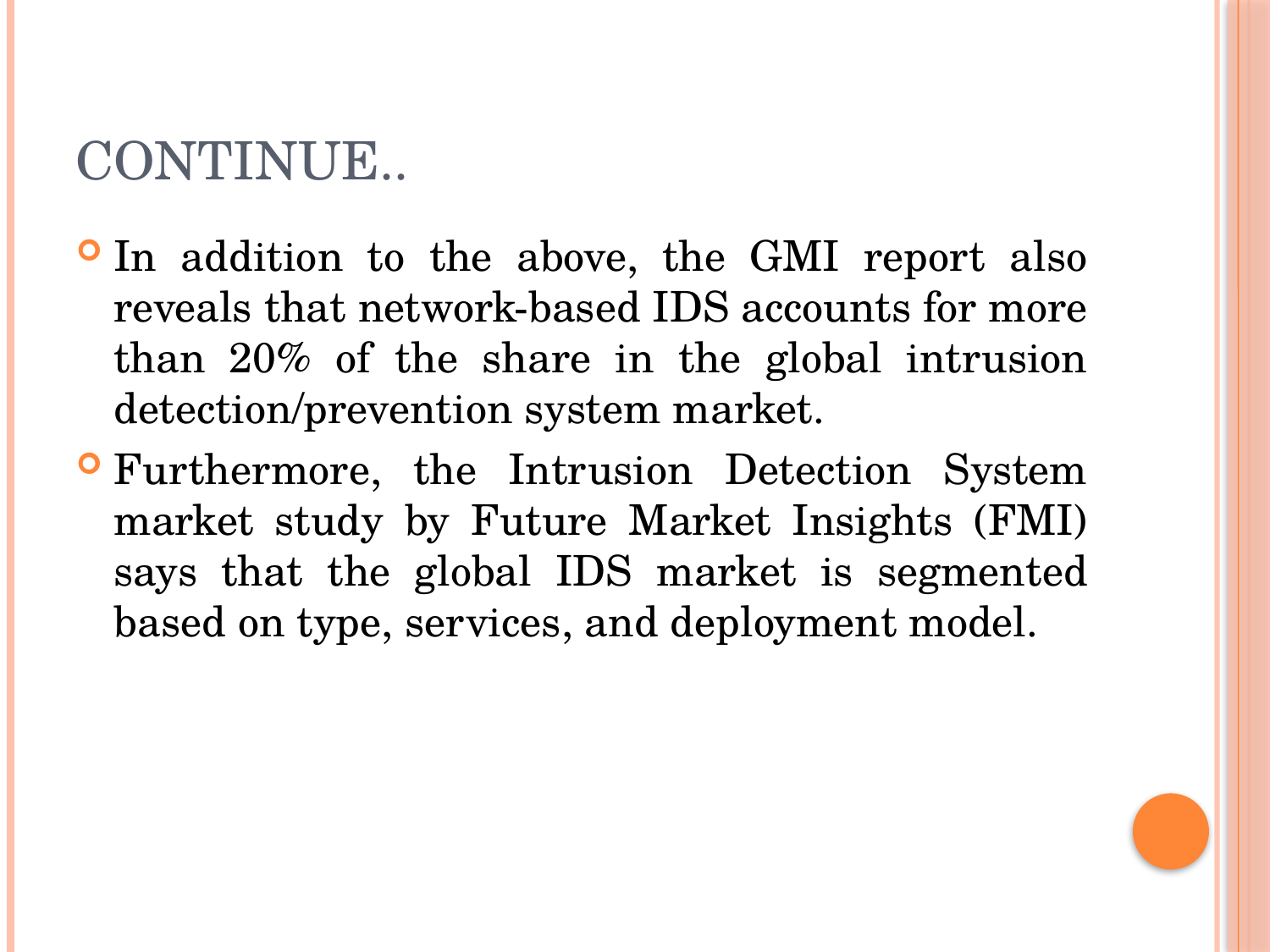

# Continue..
In addition to the above, the GMI report also reveals that network-based IDS accounts for more than 20% of the share in the global intrusion detection/prevention system market.
Furthermore, the Intrusion Detection System market study by Future Market Insights (FMI) says that the global IDS market is segmented based on type, services, and deployment model.